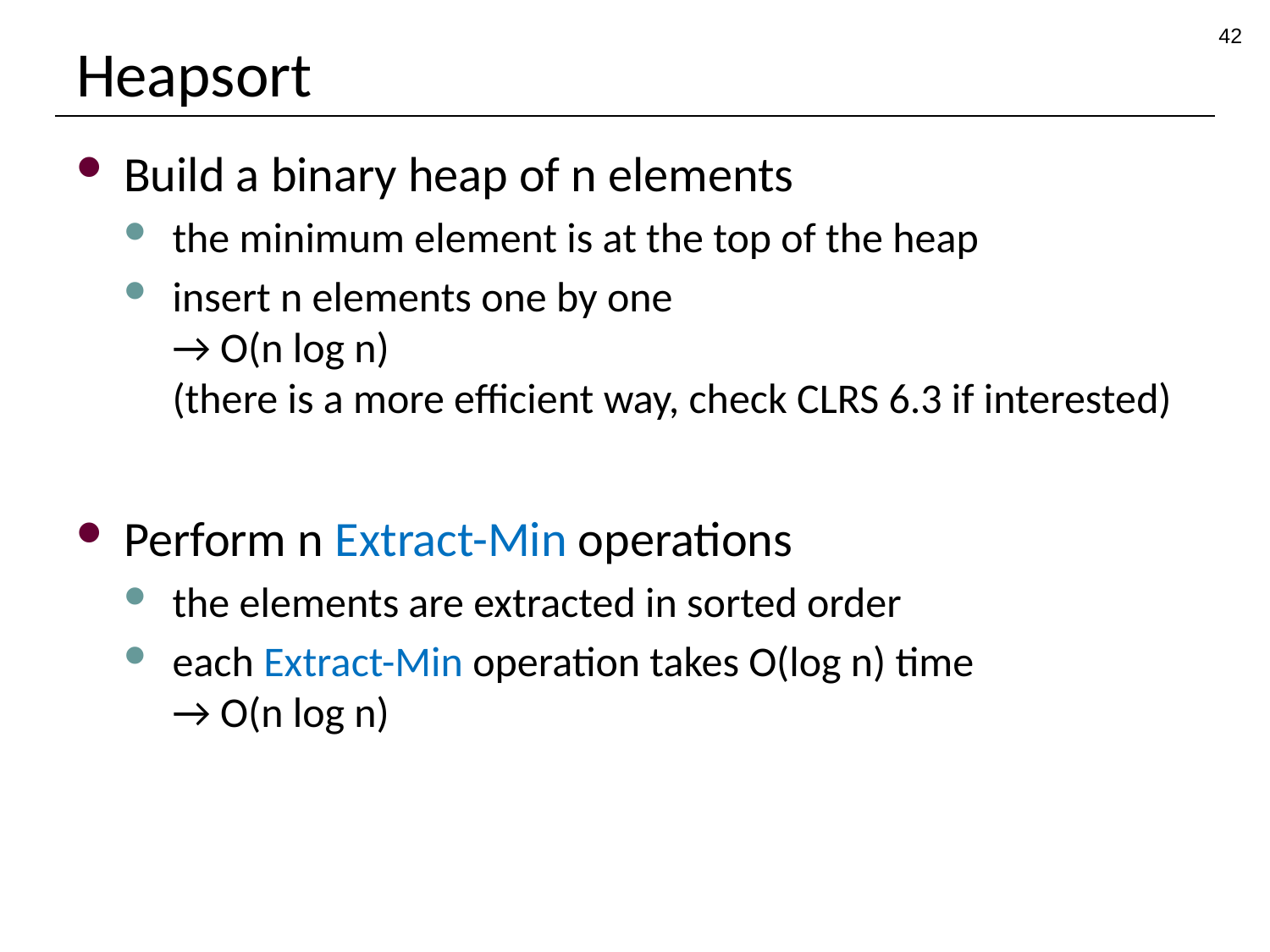

42
# Heapsort
Build a binary heap of n elements
the minimum element is at the top of the heap
insert n elements one by one
→ O(n log n)
(there is a more efficient way, check CLRS 6.3 if interested)

Perform n Extract-Min operations
the elements are extracted in sorted order
each Extract-Min operation takes O(log n) time
→ O(n log n)